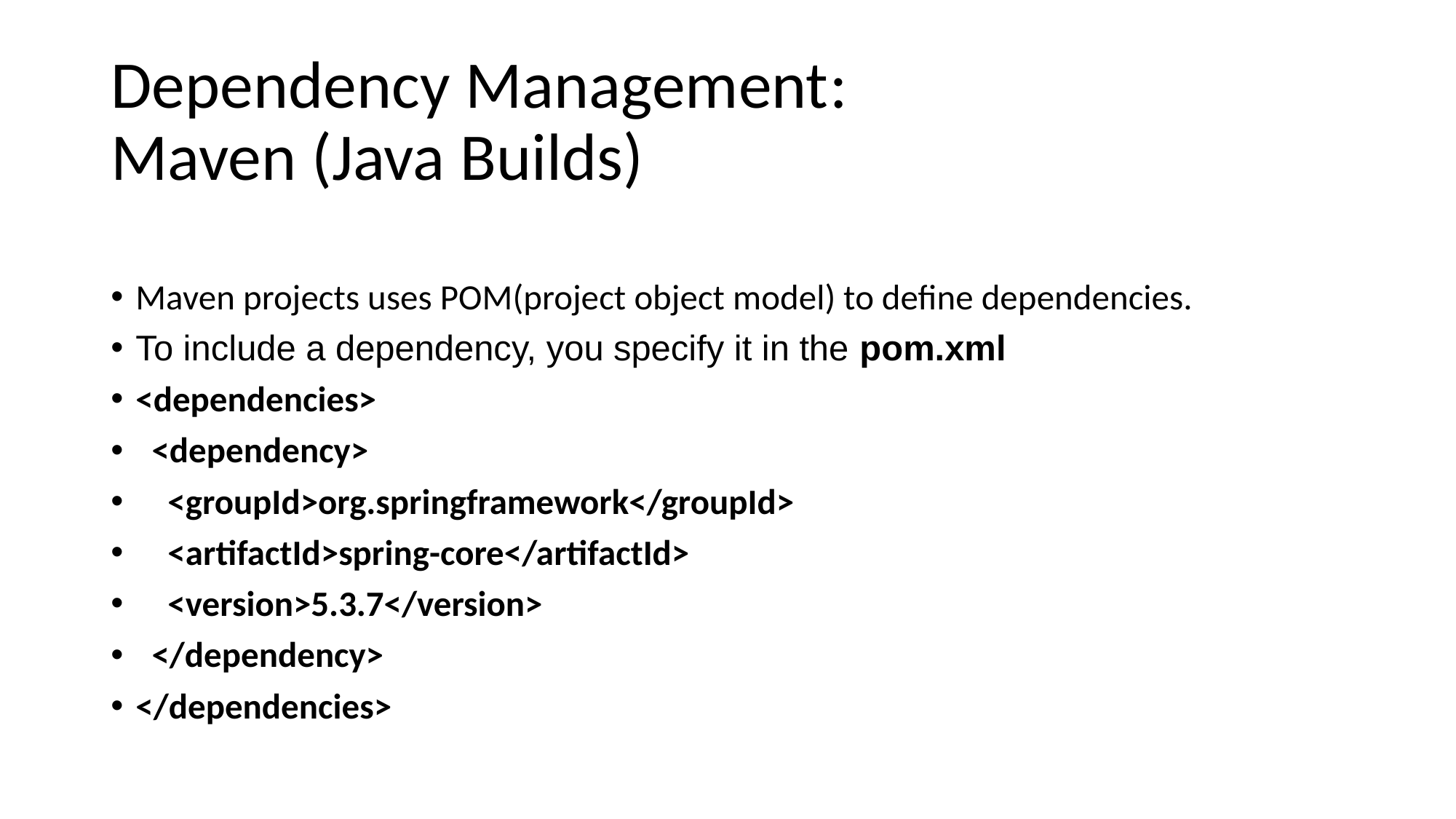

# Dependency Management: Maven (Java Builds)

Maven projects uses POM(project object model) to define dependencies.
To include a dependency, you specify it in the pom.xml
<dependencies>
  <dependency>
    <groupId>org.springframework</groupId>
    <artifactId>spring-core</artifactId>
    <version>5.3.7</version>
  </dependency>
</dependencies>